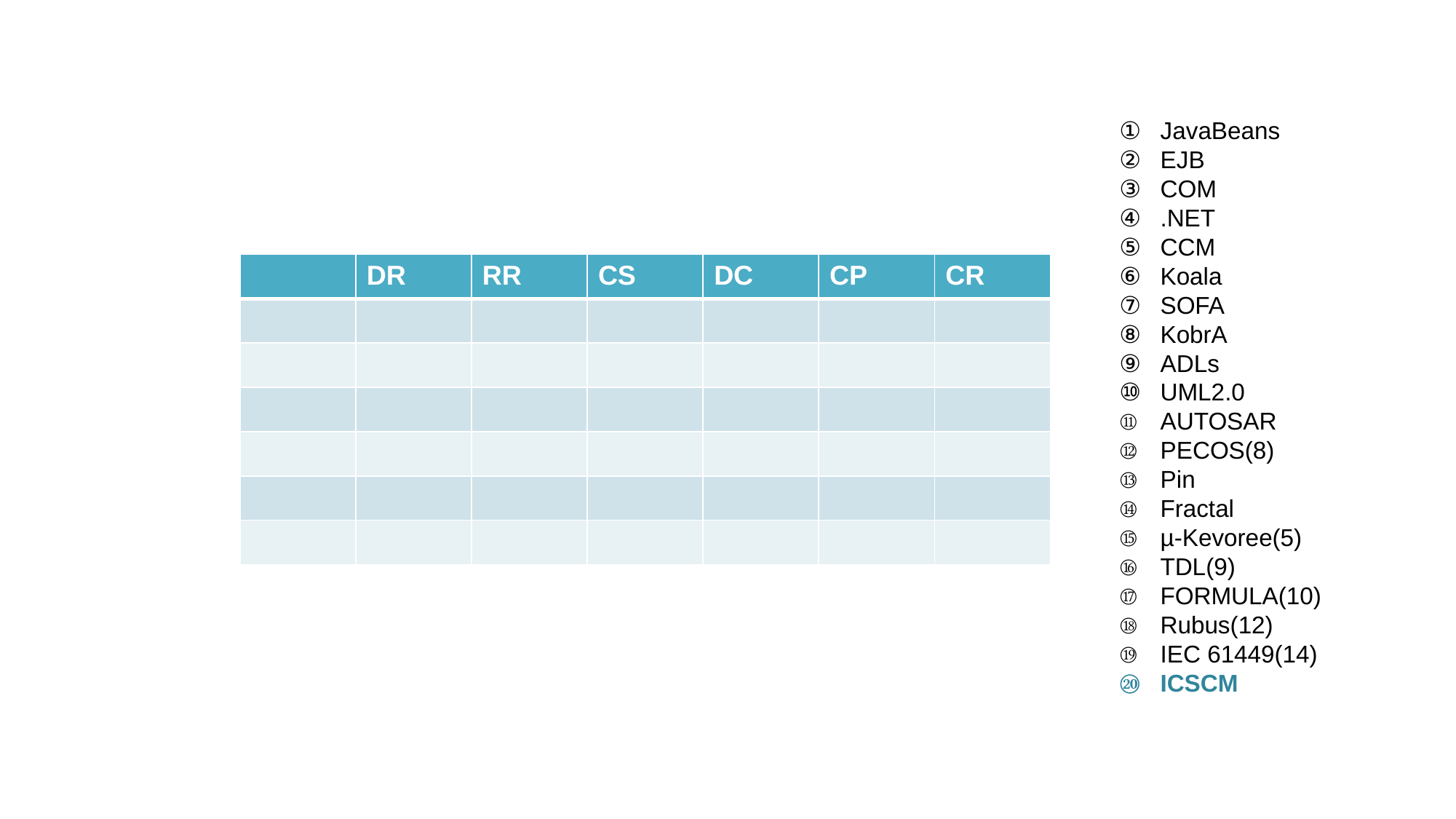

JavaBeans
EJB
COM
.NET
CCM
Koala
SOFA
KobrA
ADLs
UML2.0
AUTOSAR
PECOS(8)
Pin
Fractal
µ-Kevoree(5)
TDL(9)
FORMULA(10)
Rubus(12)
IEC 61449(14)
ICSCM
|  | DR | RR | CS | DC | CP | CR |
| --- | --- | --- | --- | --- | --- | --- |
|  |  |  |  |  |  |  |
|  |  |  |  |  |  |  |
|  |  |  |  |  |  |  |
|  |  |  |  |  |  |  |
|  |  |  |  |  |  |  |
|  |  |  |  |  |  |  |